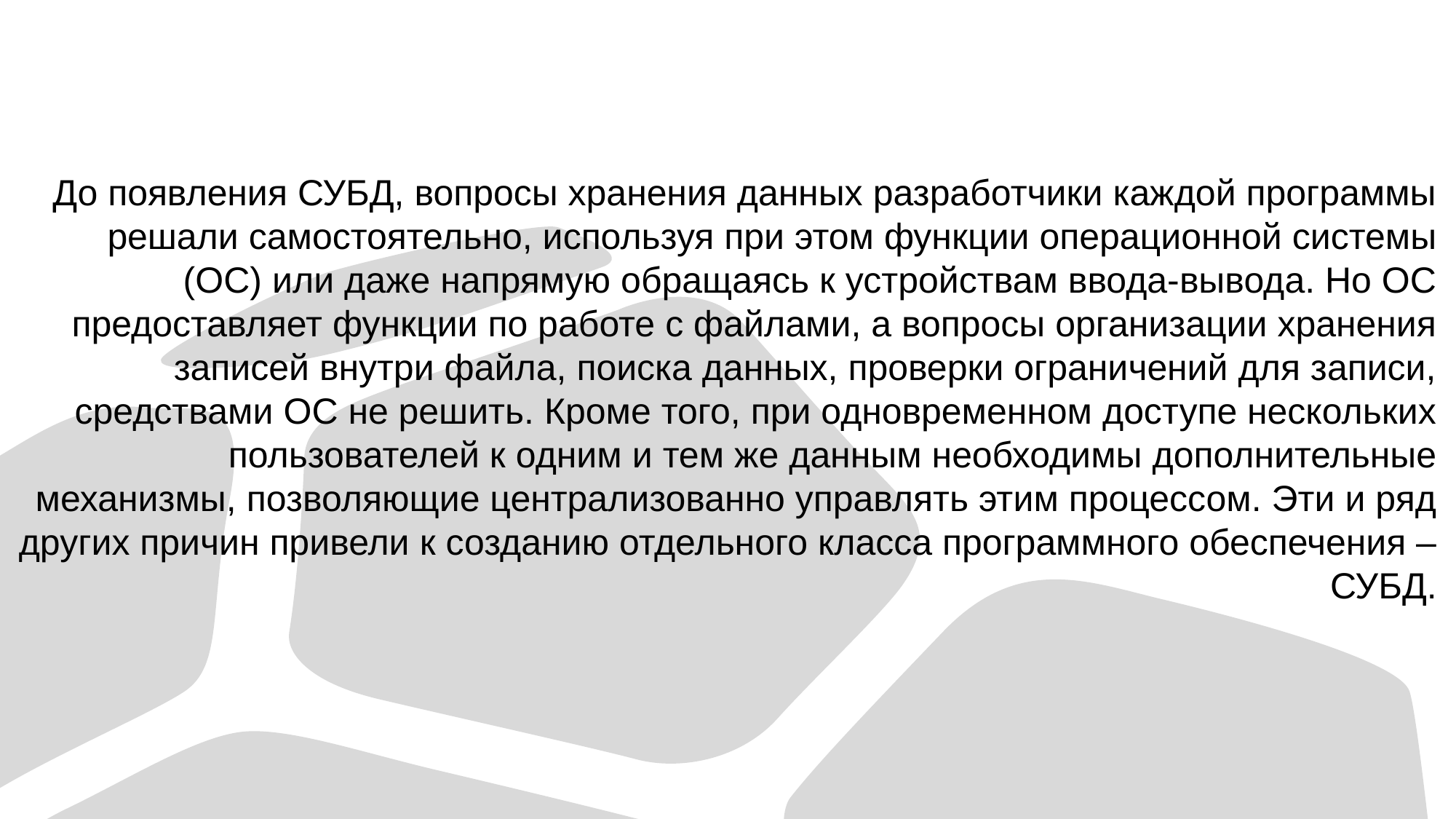

# До появления СУБД, вопросы хранения данных разработчики каждой программы решали самостоятельно, используя при этом функции операционной системы (ОС) или даже напрямую обращаясь к устройствам ввода-вывода. Но ОС предоставляет функции по работе с файлами, а вопросы организации хранения записей внутри файла, поиска данных, проверки ограничений для записи, средствами ОС не решить. Кроме того, при одновременном доступе нескольких пользователей к одним и тем же данным необходимы дополнительные механизмы, позволяющие централизованно управлять этим процессом. Эти и ряд
других причин привели к созданию отдельного класса программного обеспечения – СУБД.